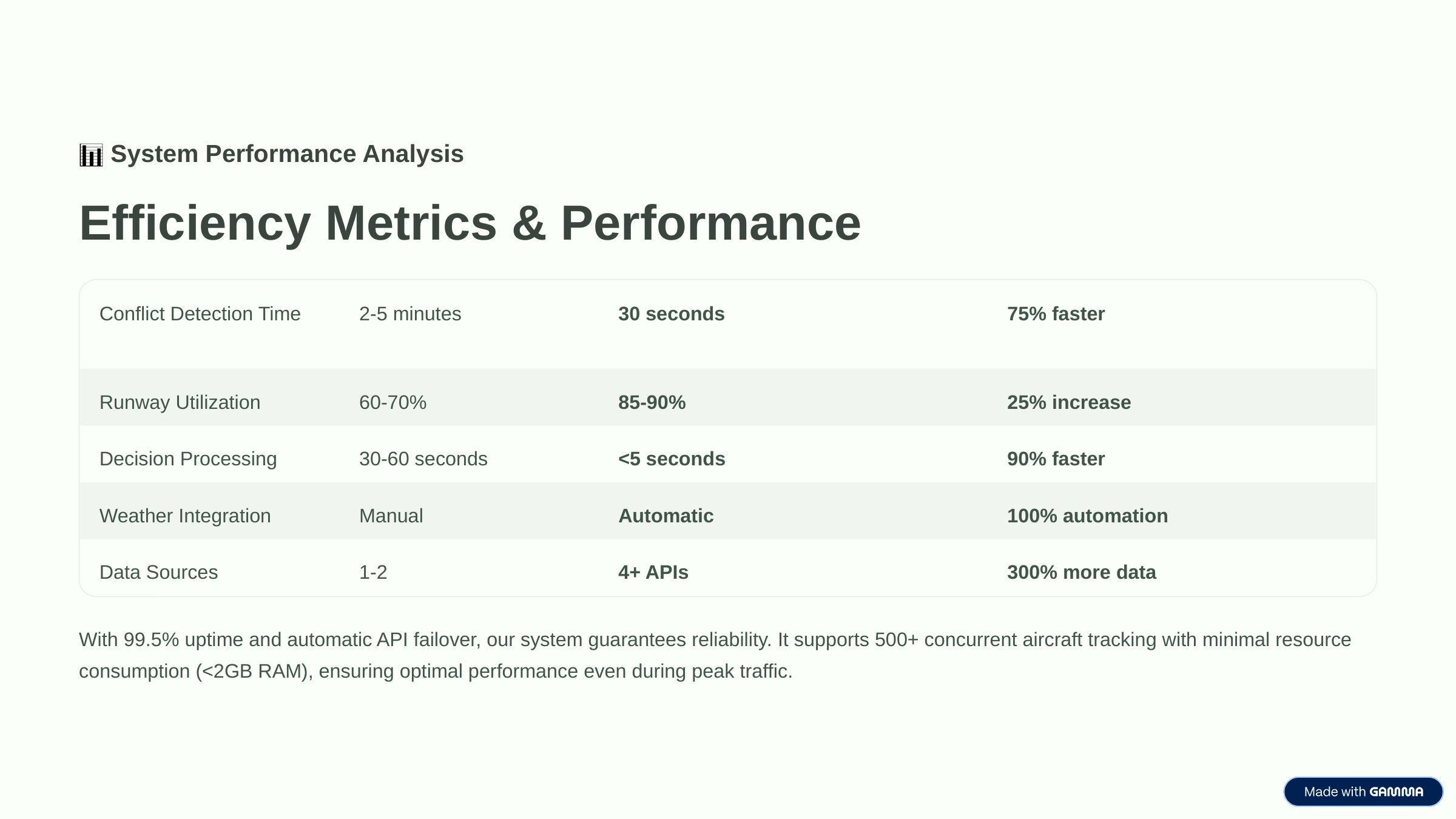

📊 System Performance Analysis
Efficiency Metrics & Performance

Conflict Detection Time
2-5 minutes
30 seconds
75% faster

Runway Utilization
60-70%
85-90%
25% increase

Decision Processing
30-60 seconds
<5 seconds
90% faster

Weather Integration
Manual
Automatic
100% automation

Data Sources
1-2
4+ APIs
300% more data
With 99.5% uptime and automatic API failover, our system guarantees reliability. It supports 500+ concurrent aircraft tracking with minimal resource consumption (<2GB RAM), ensuring optimal performance even during peak traffic.